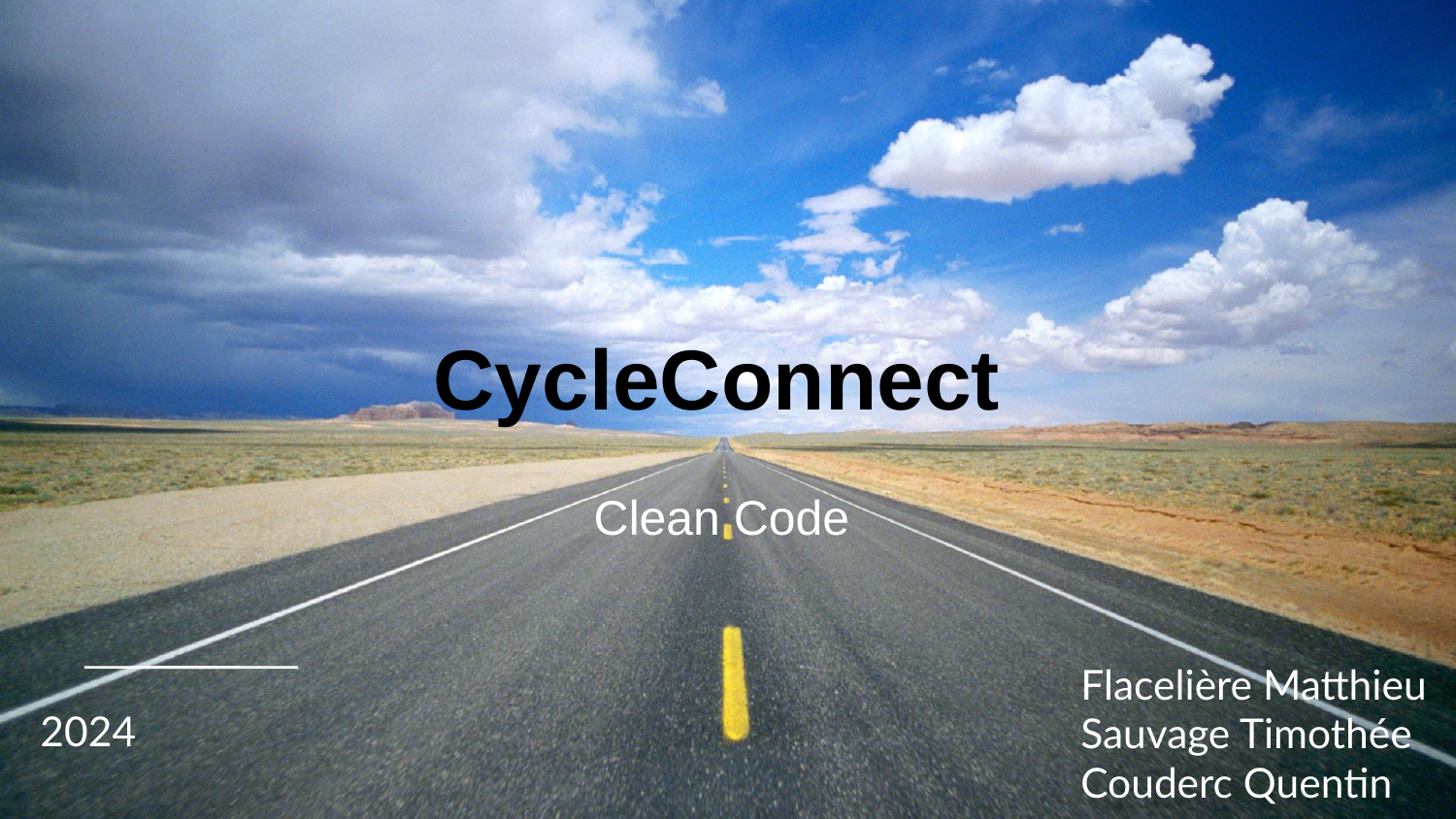

CycleConnect
Clean Code
Flacelière Matthieu
Sauvage Timothée
Couderc Quentin
2024